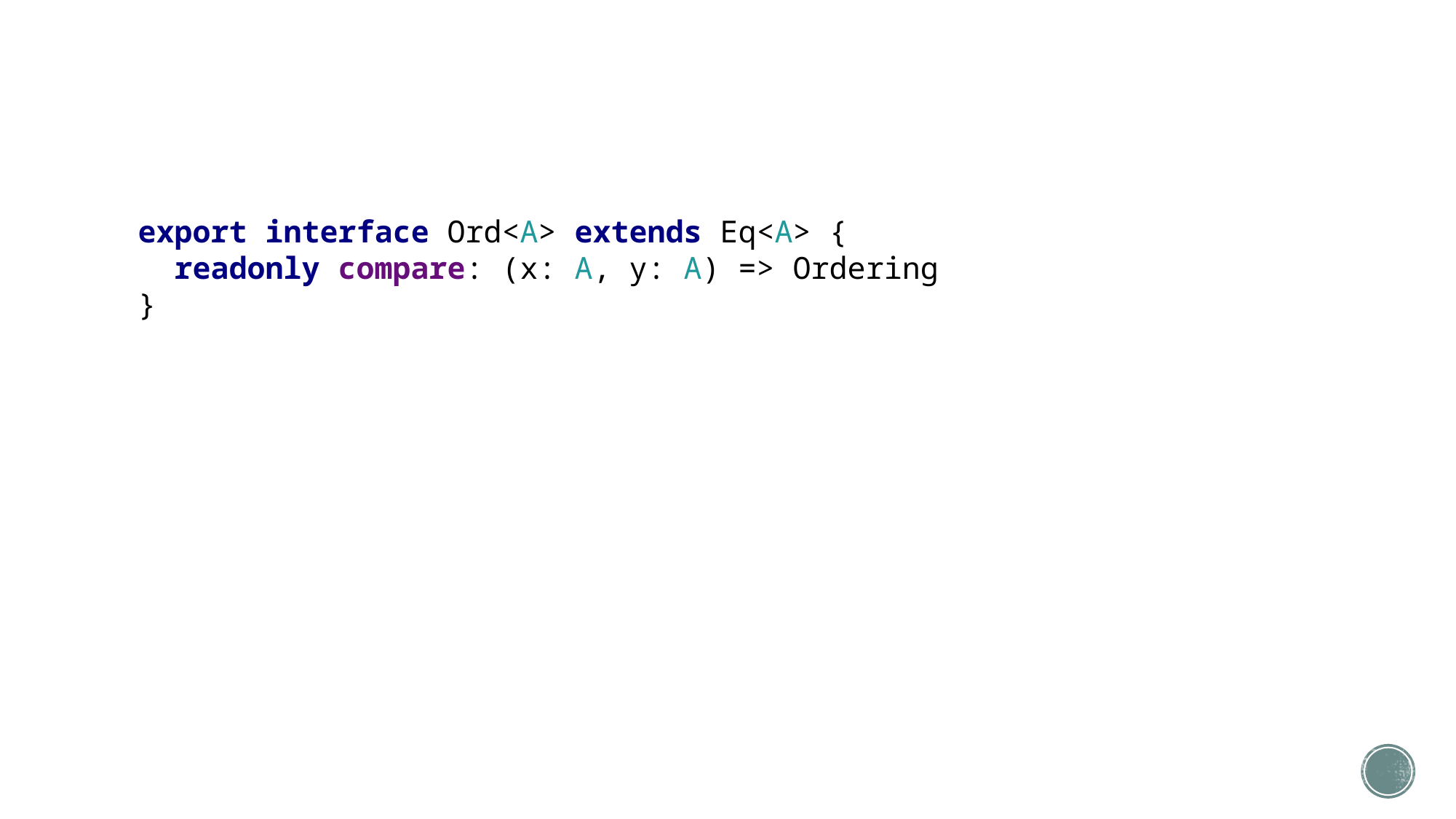

# Ord
export interface Ord<A> extends Eq<A> {
  readonly compare: (x: A, y: A) => Ordering
}